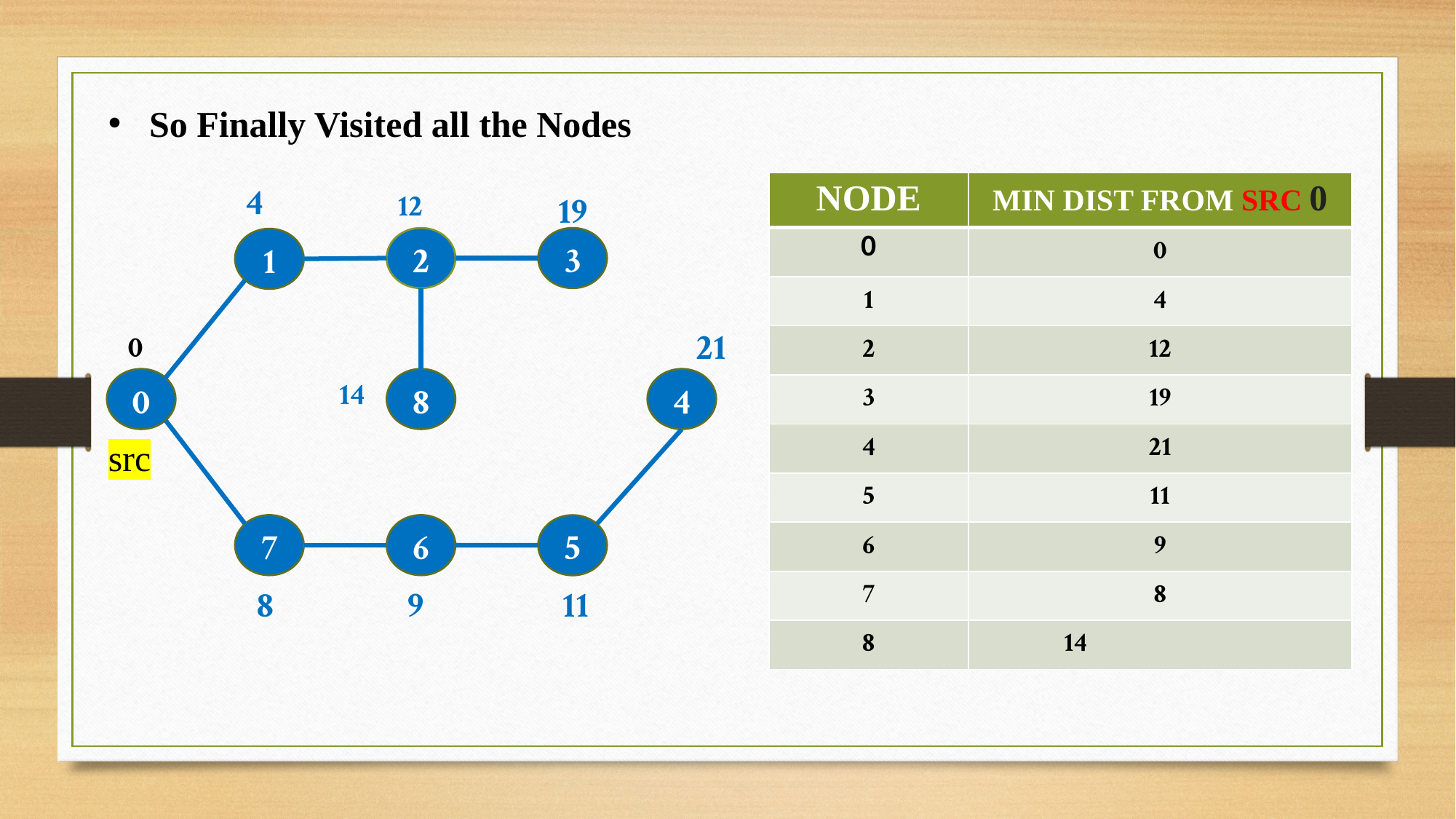

So Finally Visited all the Nodes
4
| NODE | MIN DIST FROM SRC 0 |
| --- | --- |
| 0 | 0 |
| 1 | 4 |
| 2 | 12 |
| 3 | 19 |
| 4 | 21 |
| 5 | 11 |
| 6 | 9 |
| 7 | 8 |
| 8 | 14 |
12
19
2
3
1
21
0
0
14
8
4
src
7
6
5
11
8
9